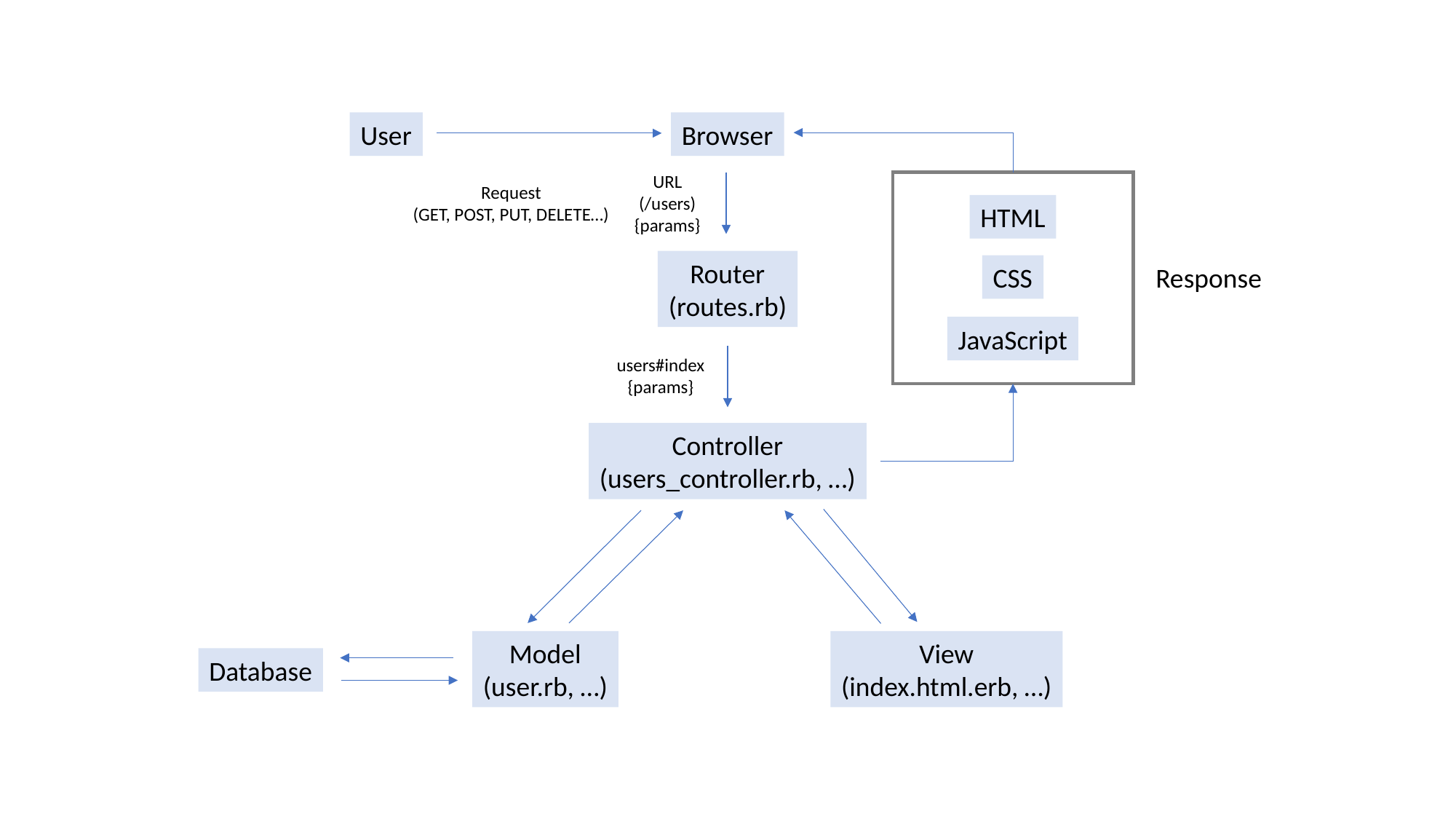

User
Browser
URL
(/users)
{params}

Request
(GET, POST, PUT, DELETE…)
HTML
Router
(routes.rb)
CSS
Response
JavaScript
users#index
{params}
Controller
(users_controller.rb, …)
Model
(user.rb, …)
View
(index.html.erb, …)
Database